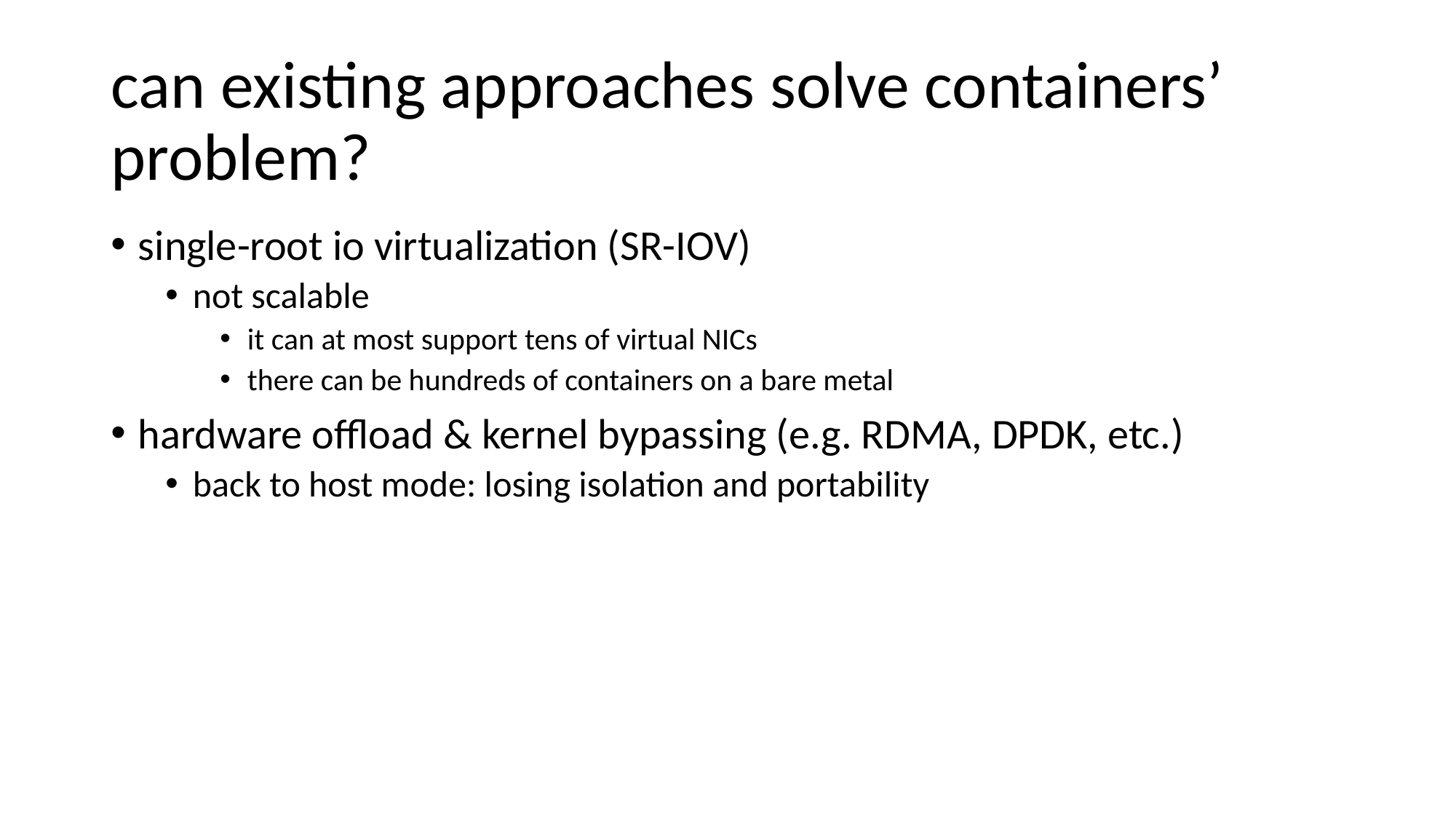

# can existing approaches solve containers’ problem?
single-root io virtualization (SR-IOV)
not scalable
it can at most support tens of virtual NICs
there can be hundreds of containers on a bare metal
hardware offload & kernel bypassing (e.g. RDMA, DPDK, etc.)
back to host mode: losing isolation and portability